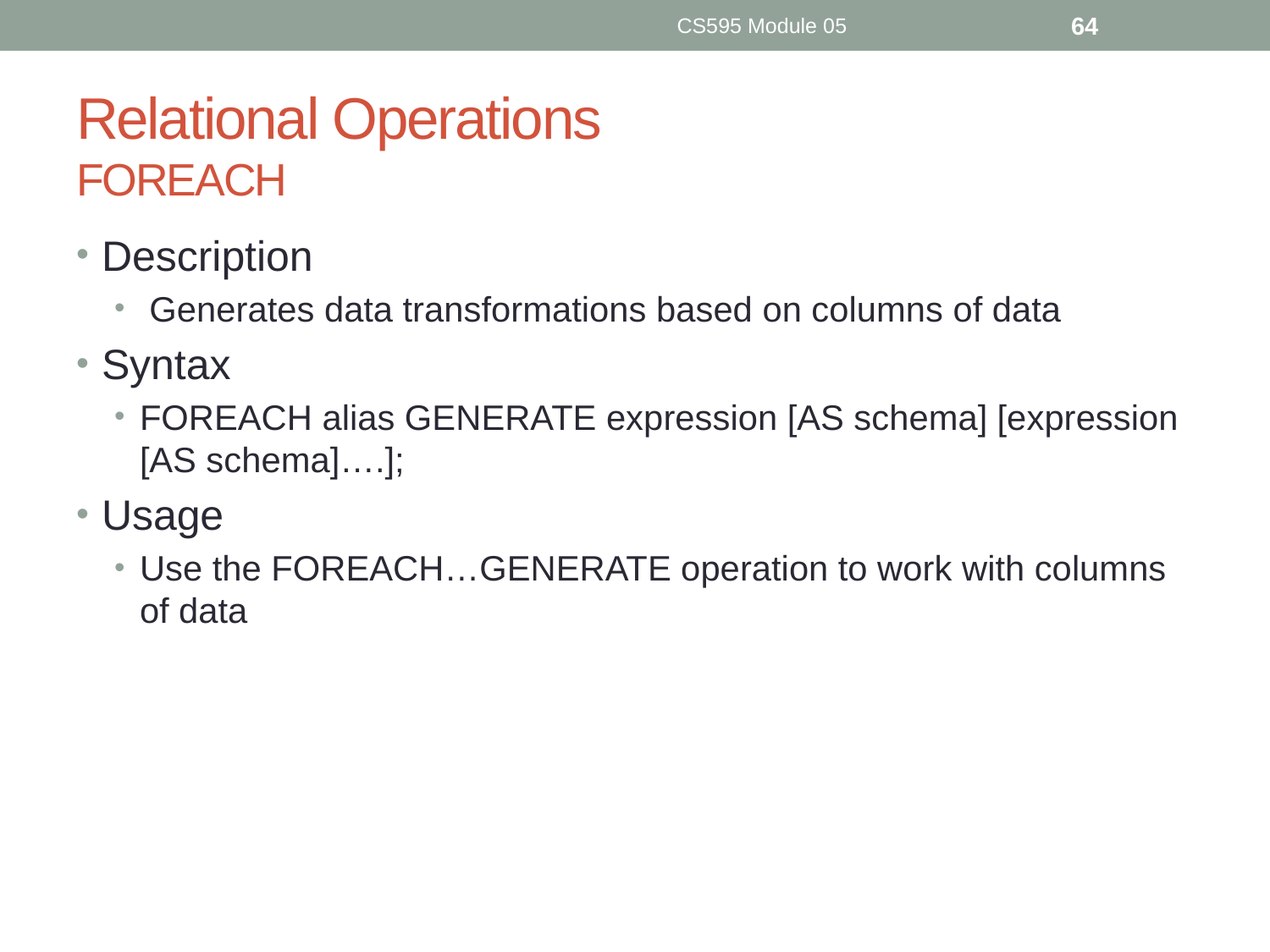

CS595 Module 05
64
# Relational Operations FOREACH
Description
 Generates data transformations based on columns of data
Syntax
FOREACH alias GENERATE expression [AS schema] [expression [AS schema]….];
Usage
Use the FOREACH…GENERATE operation to work with columns of data